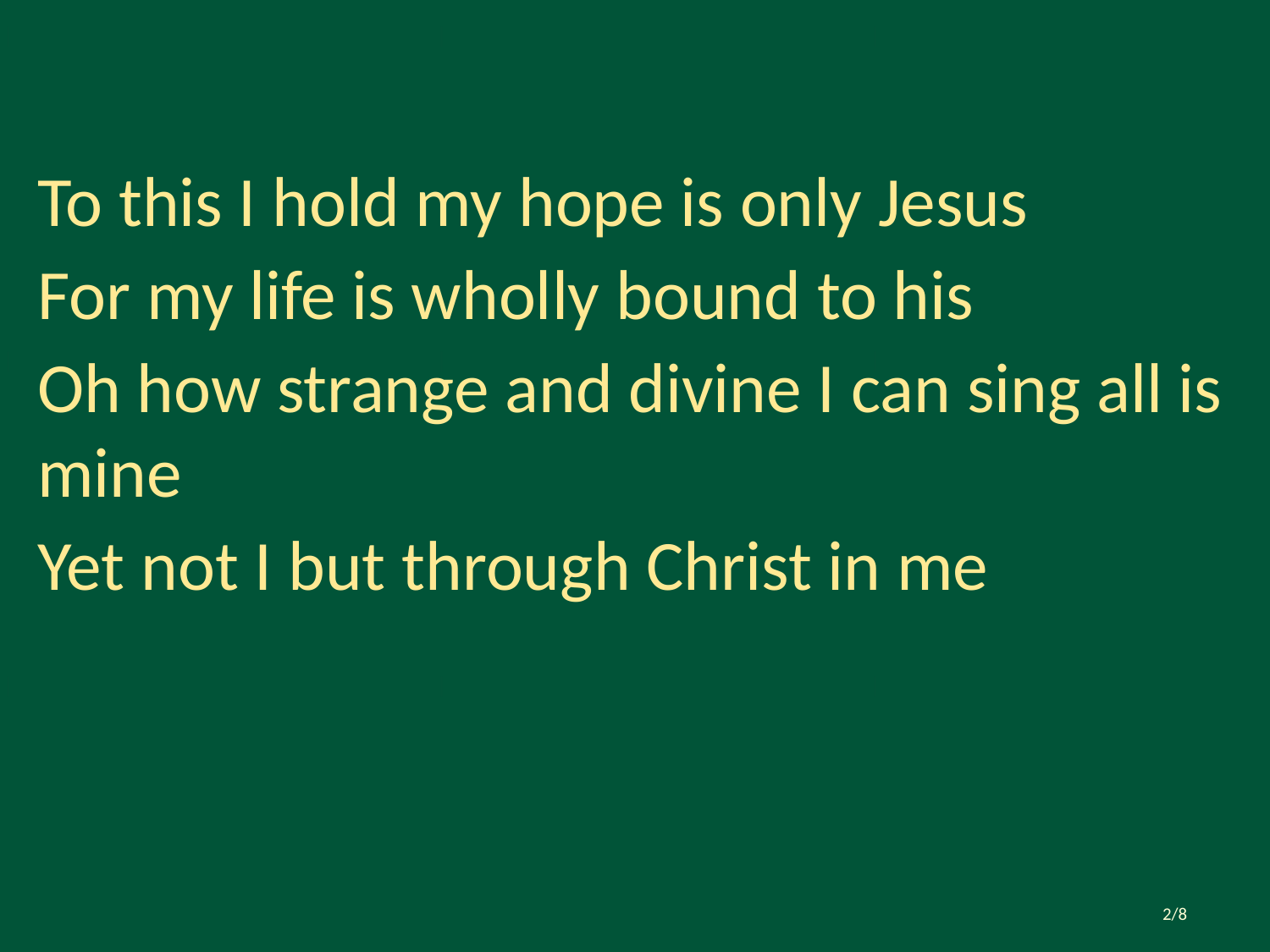

# To this I hold my hope is only Jesus
For my life is wholly bound to his
Oh how strange and divine I can sing all is mine
Yet not I but through Christ in me
2/8